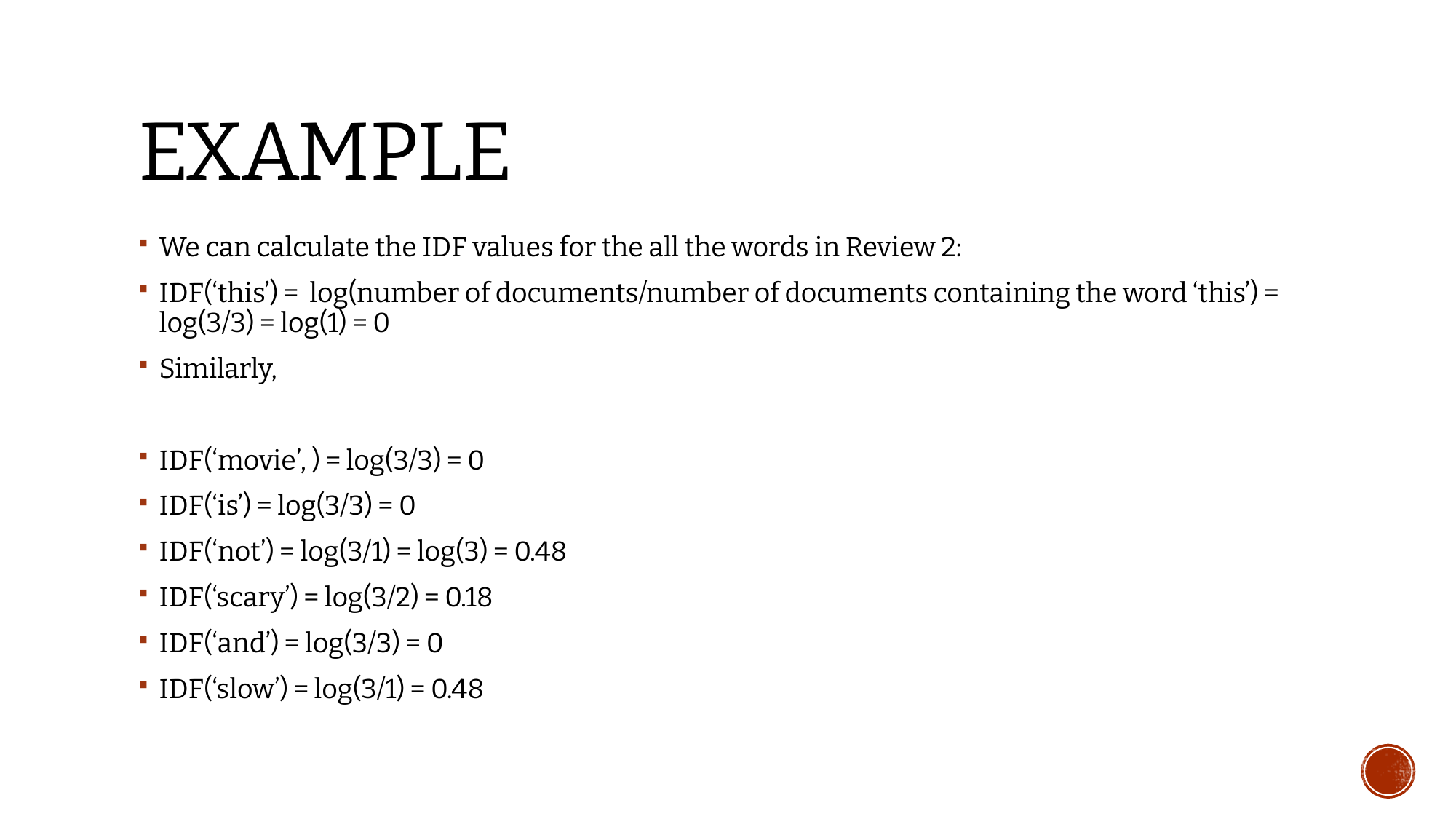

# Example
We can calculate the IDF values for the all the words in Review 2:
IDF(‘this’) =  log(number of documents/number of documents containing the word ‘this’) = log(3/3) = log(1) = 0
Similarly,

IDF(‘movie’, ) = log(3/3) = 0
IDF(‘is’) = log(3/3) = 0
IDF(‘not’) = log(3/1) = log(3) = 0.48
IDF(‘scary’) = log(3/2) = 0.18
IDF(‘and’) = log(3/3) = 0
IDF(‘slow’) = log(3/1) = 0.48